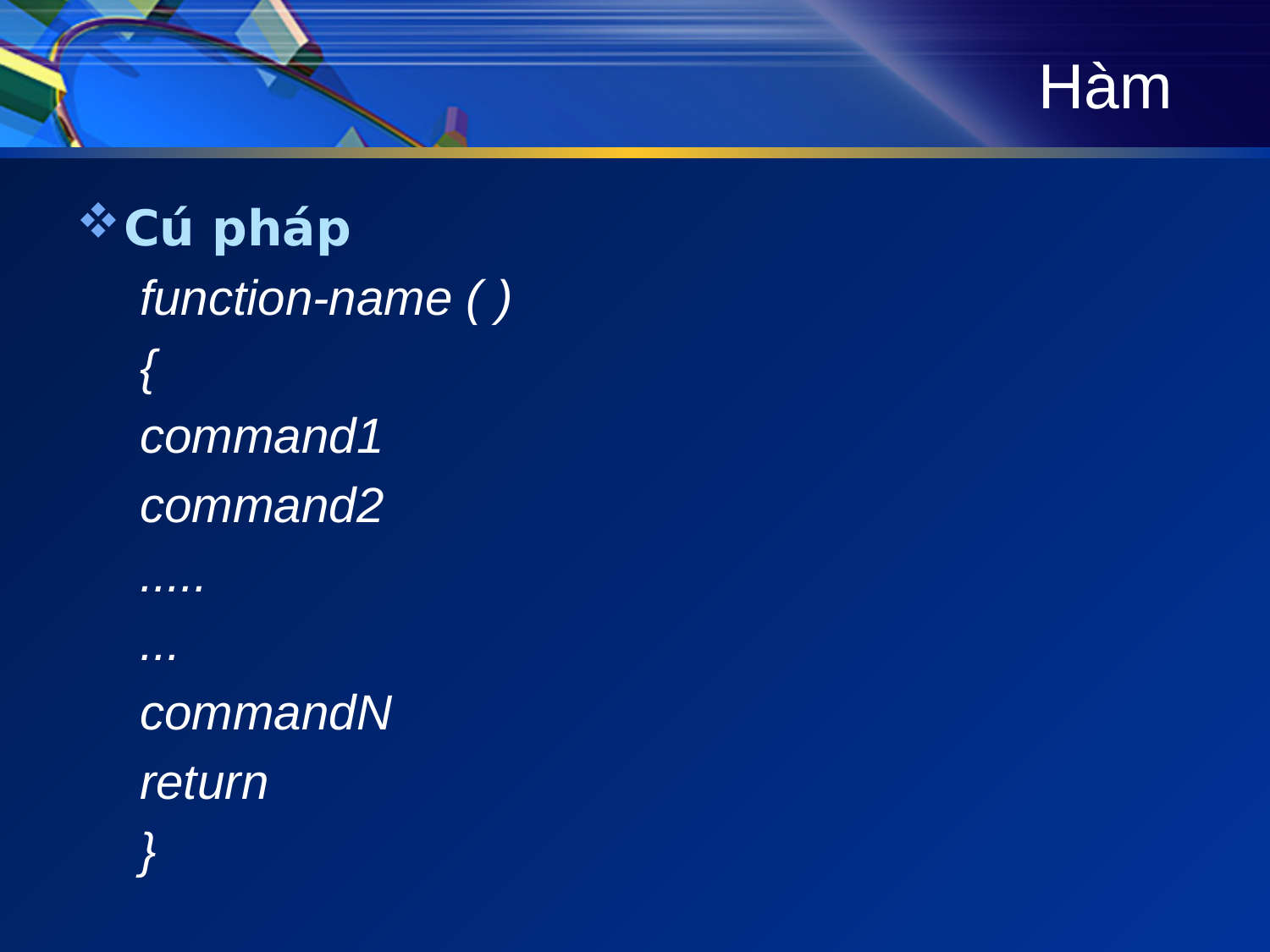

# Hàm
Cú pháp
function-name ( )
{
command1
command2
.....
...
commandN
return
}